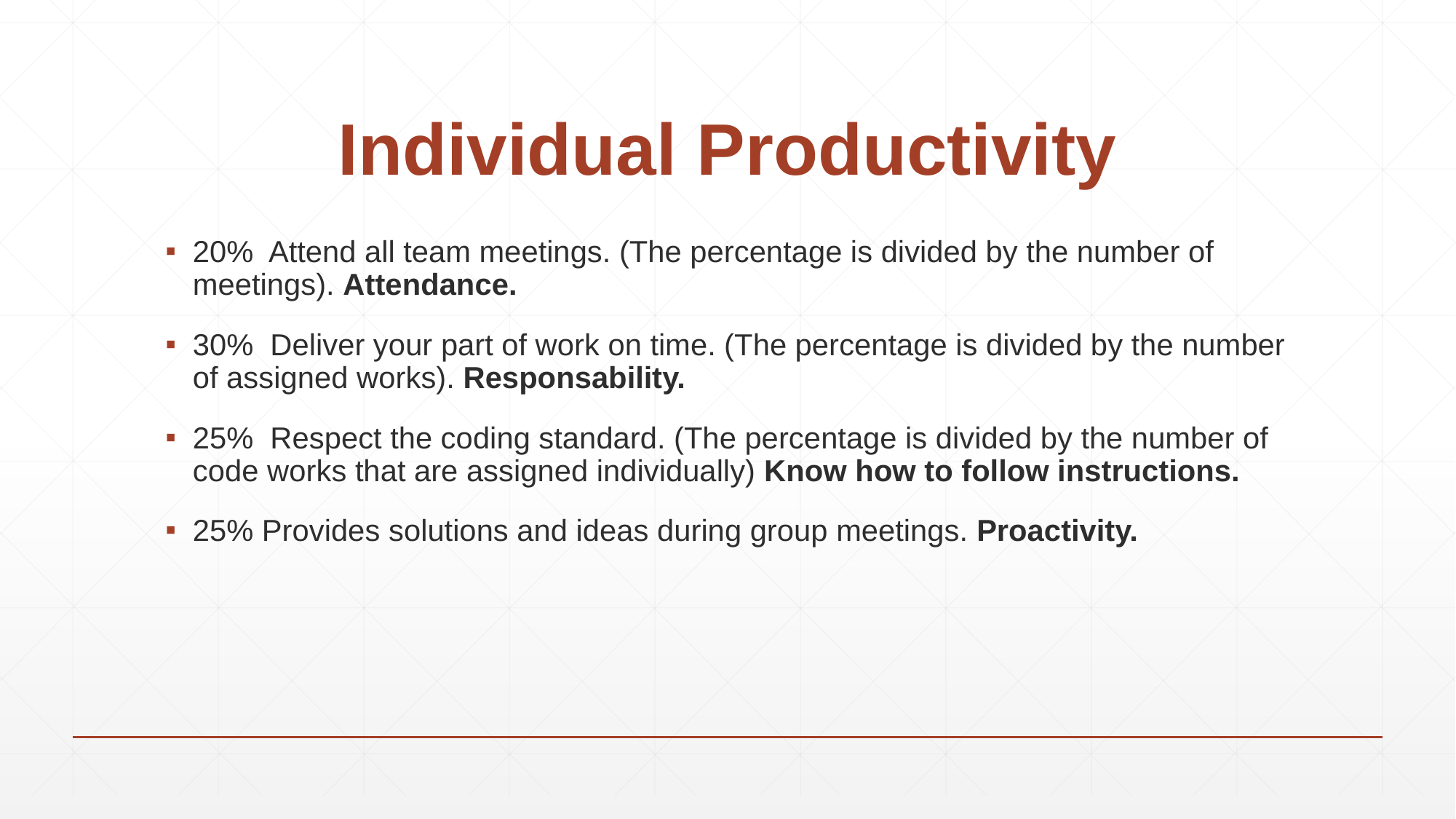

# Individual Productivity
20%  Attend all team meetings. (The percentage is divided by the number of meetings). Attendance.
30%  Deliver your part of work on time. (The percentage is divided by the number of assigned works). Responsability.
25%  Respect the coding standard. (The percentage is divided by the number of code works that are assigned individually) Know how to follow instructions.
25% Provides solutions and ideas during group meetings. Proactivity.